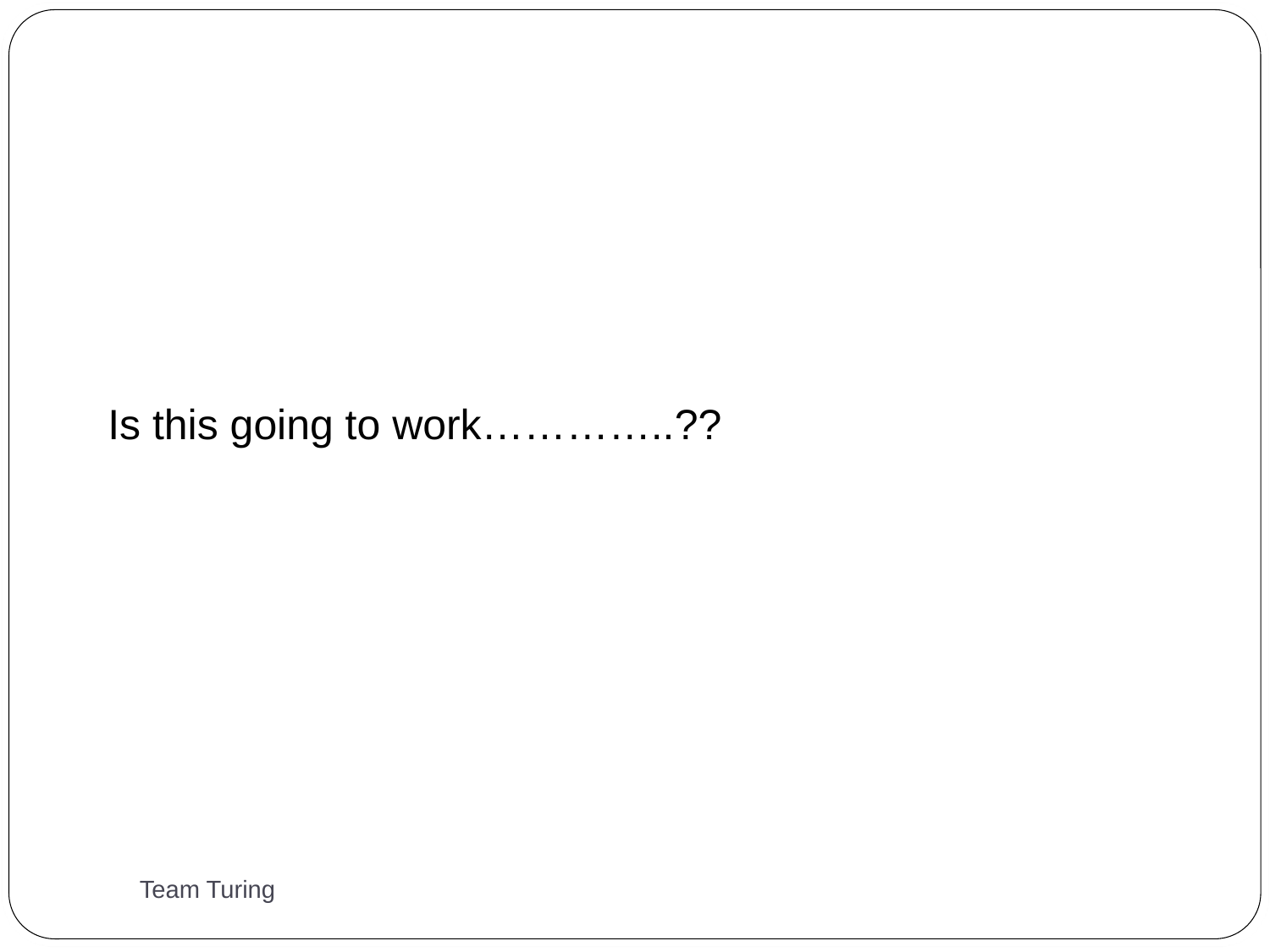

Is this going to work…………..??
Team Turing